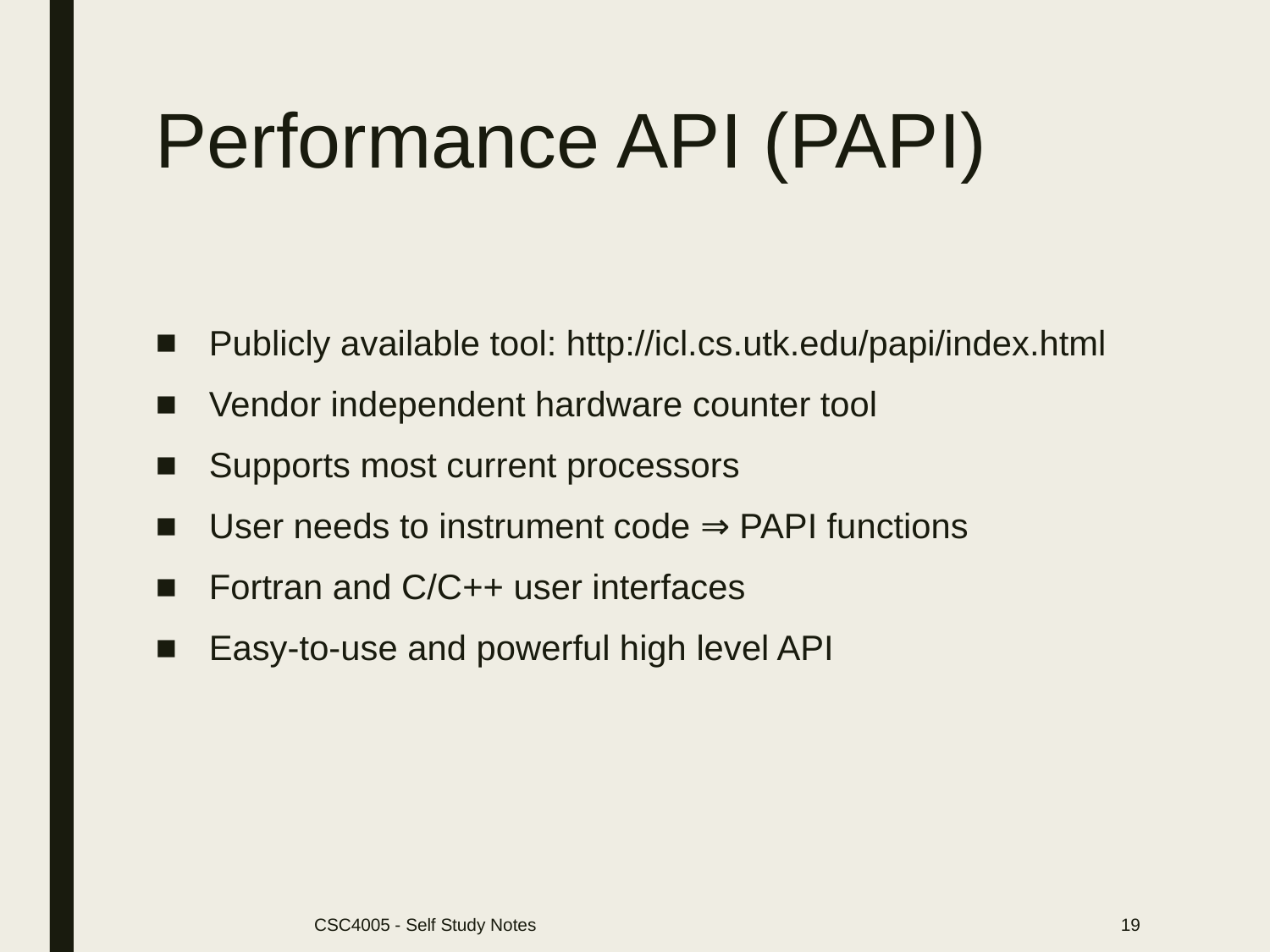

# Performance API (PAPI)
Publicly available tool: http://icl.cs.utk.edu/papi/index.html
Vendor independent hardware counter tool
Supports most current processors
User needs to instrument code ⇒ PAPI functions
Fortran and C/C++ user interfaces
Easy-to-use and powerful high level API

CSC4005 - Self Study Notes
19